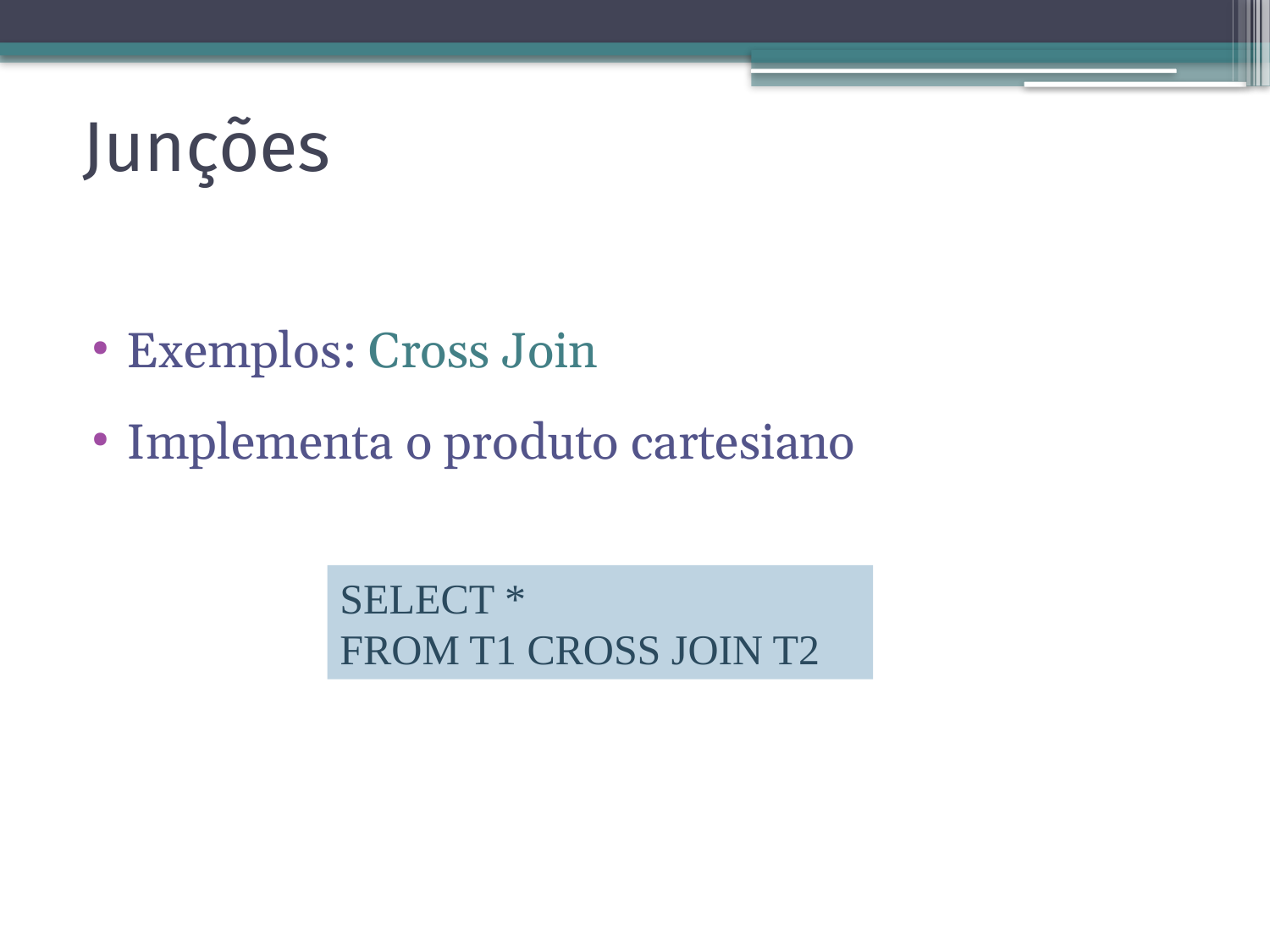

# Junções
Exemplos: Cross Join

Implementa o produto cartesiano

SELECT *
FROM T1 CROSS JOIN T2